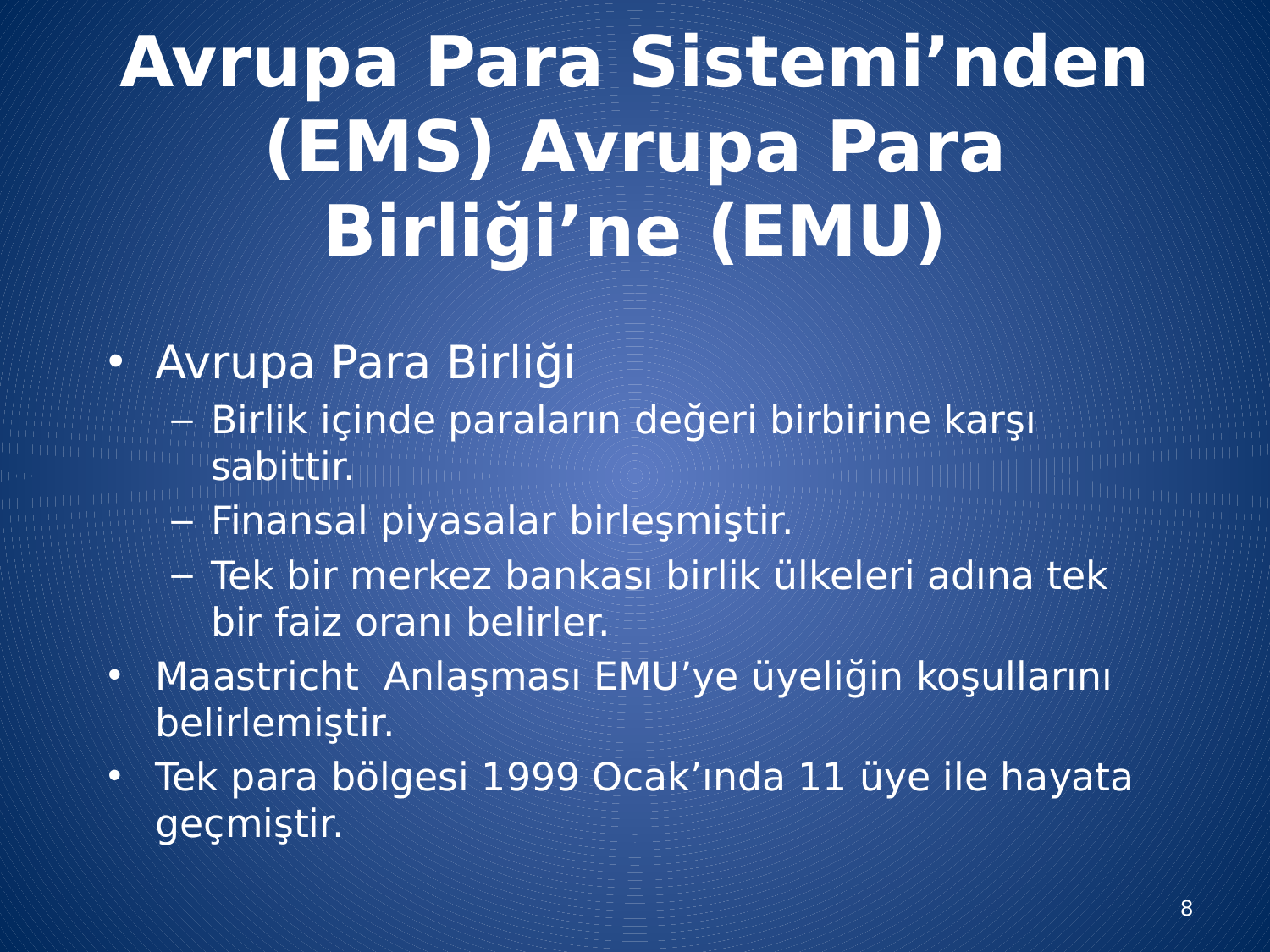

# Avrupa Para Sistemi’nden (EMS) Avrupa Para Birliği’ne (EMU)
Avrupa Para Birliği
Birlik içinde paraların değeri birbirine karşı sabittir.
Finansal piyasalar birleşmiştir.
Tek bir merkez bankası birlik ülkeleri adına tek bir faiz oranı belirler.
Maastricht  Anlaşması EMU’ye üyeliğin koşullarını belirlemiştir.
Tek para bölgesi 1999 Ocak’ında 11 üye ile hayata geçmiştir.
8